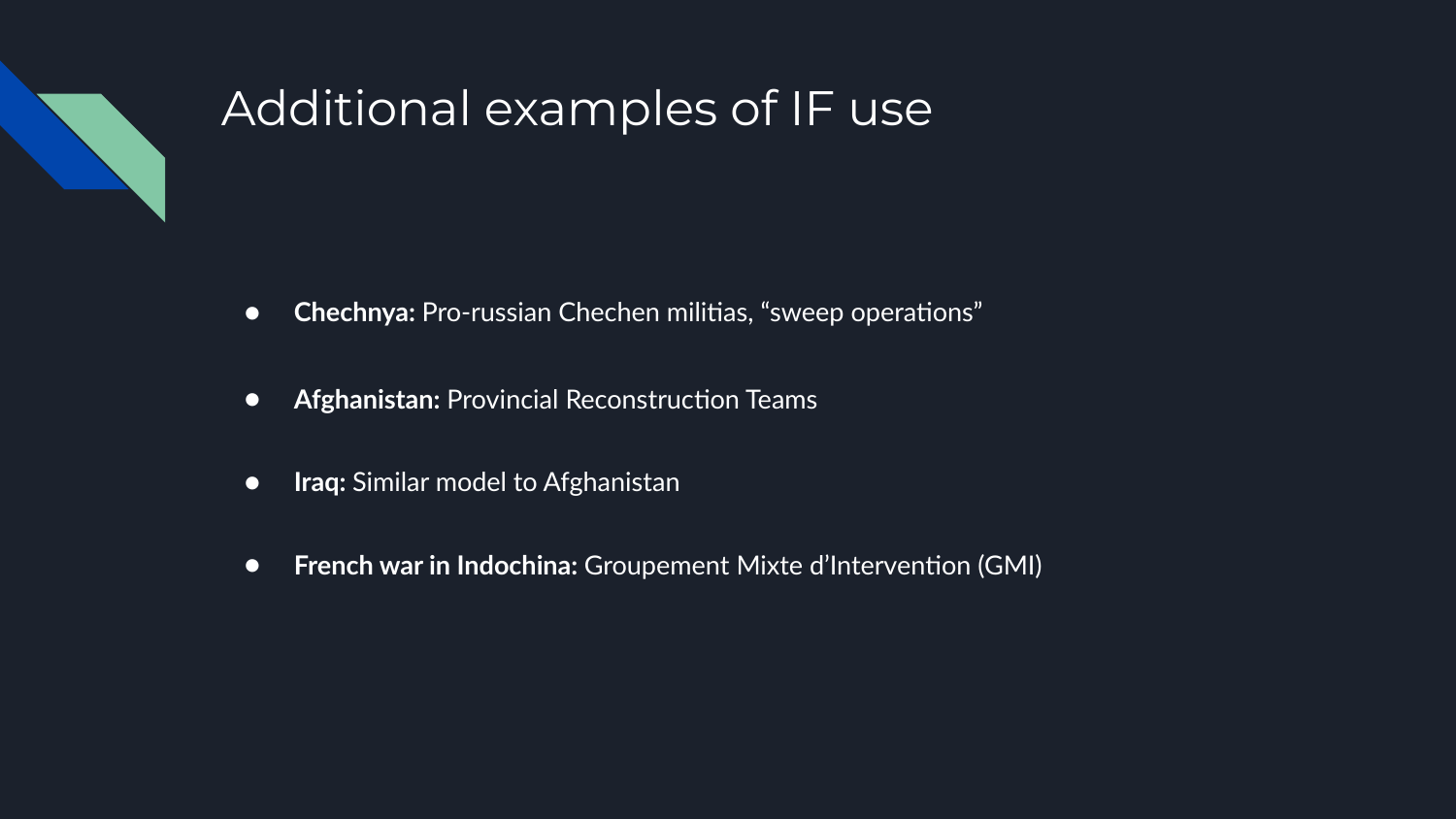

# Additional examples of IF use
Chechnya: Pro-russian Chechen militias, “sweep operations”
Afghanistan: Provincial Reconstruction Teams
Iraq: Similar model to Afghanistan
French war in Indochina: Groupement Mixte d’Intervention (GMI)